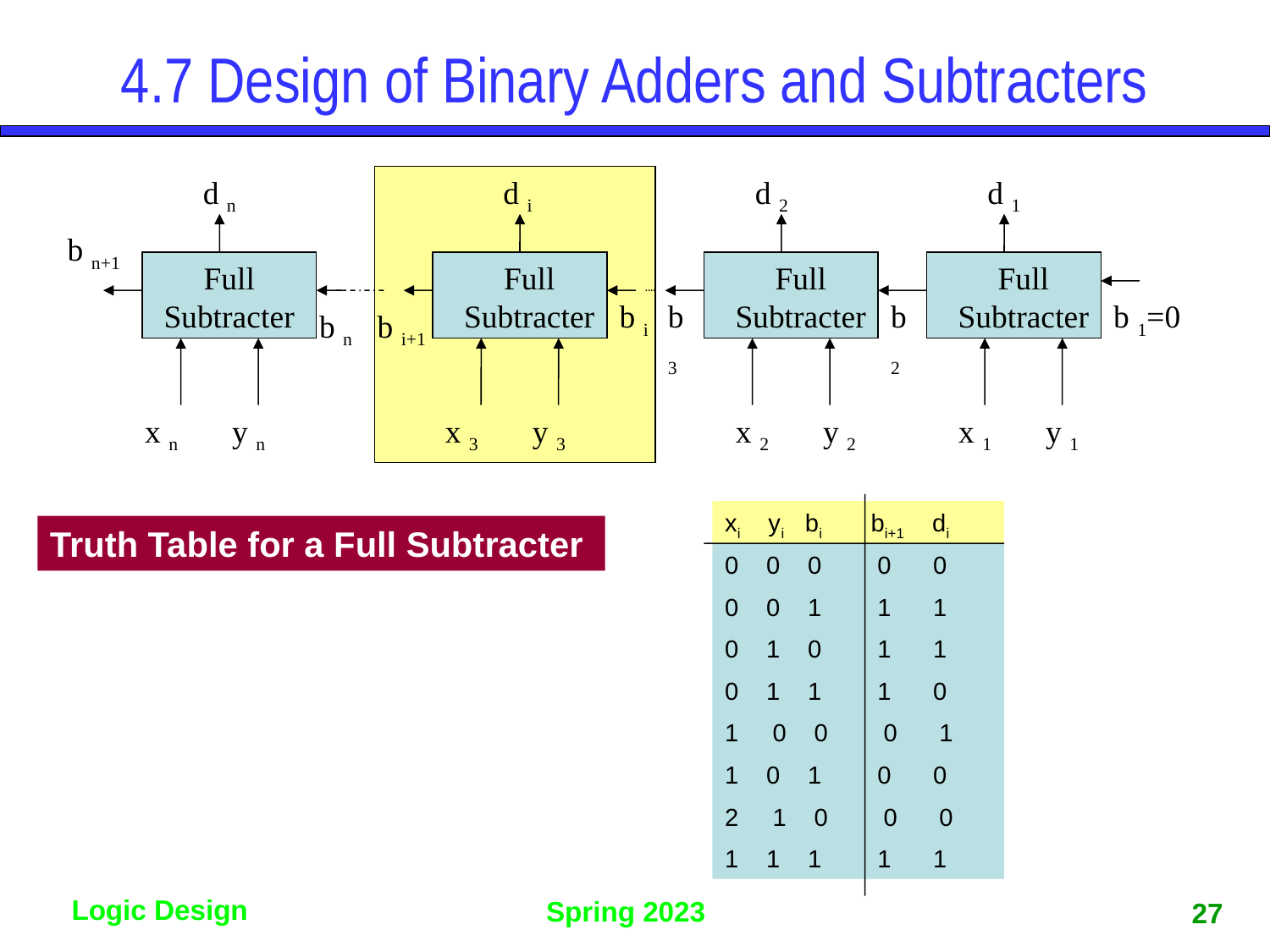

4.7 Design of Binary Adders and Subtracters
d n

d i
d 2
d 1

b n+1

Full Subtracter

Full Subtracter

Full Subtracter

Full Subtracter

b i

b 3

b 2
b 1=0
b n
b i+1

x n
y n
x 3
y 3
x 2
y 2
x 1
y 1

xi    yi   bi       bi+1    di
Truth Table for a Full Subtracter

0    0    0        0      0
0    0    1        1      1
0    1    0        1      1
0    1    1        1      0
0    0        0      1
1    0    1        0      0
1    0        0      0
1    1    1        1      1
27